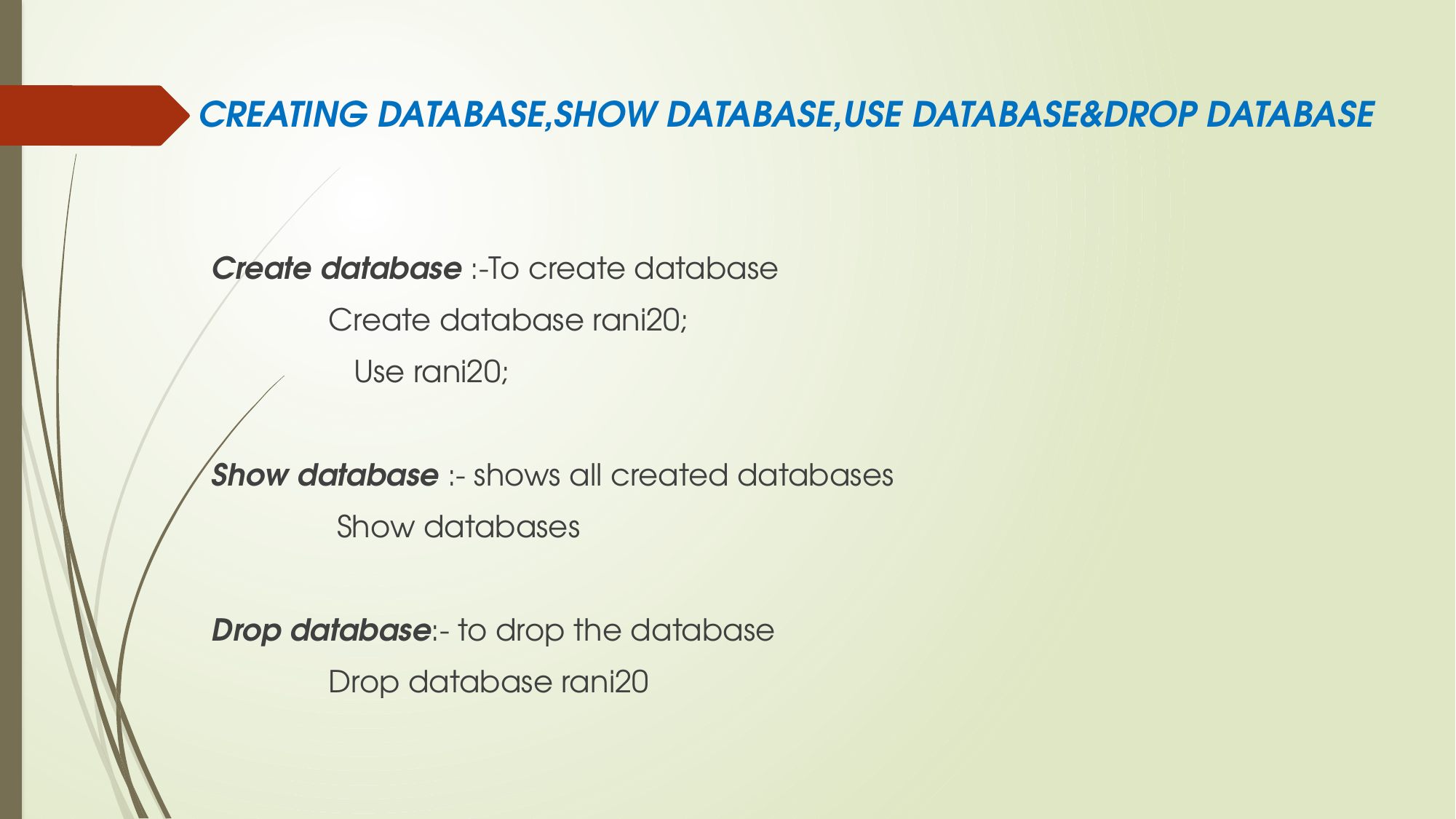

# CREATING DATABASE,SHOW DATABASE,USE DATABASE&DROP DATABASE

Create database :-To create database
              Create database rani20;
                 Use rani20;

Show database :- shows all created databases
               Show databases

Drop database:- to drop the database
              Drop database rani20